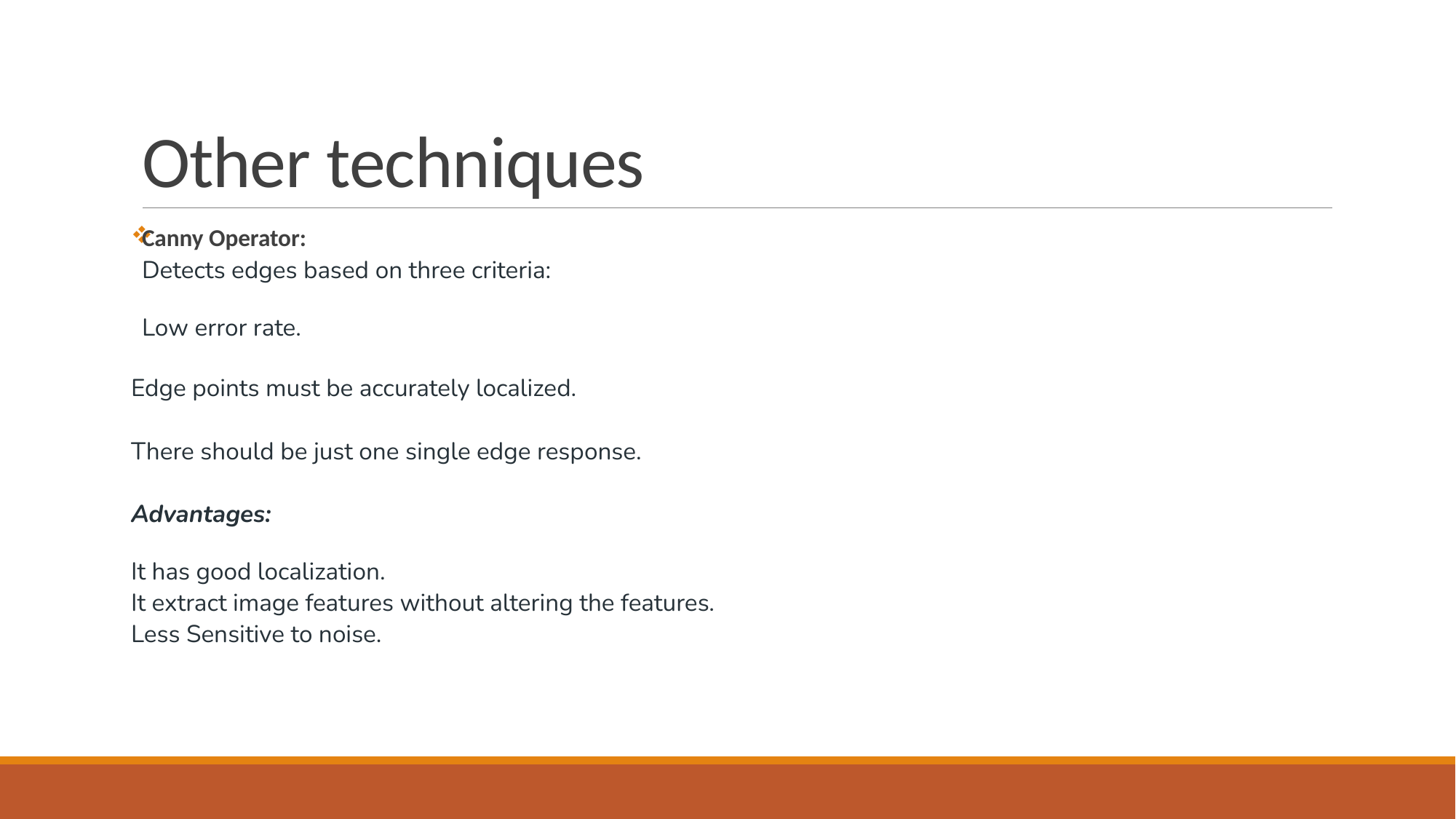

# Other techniques
Canny Operator:
Detects edges based on three criteria:
Low error rate.
Edge points must be accurately localized.
There should be just one single edge response.

Advantages:
It has good localization.
It extract image features without altering the features.
Less Sensitive to noise.